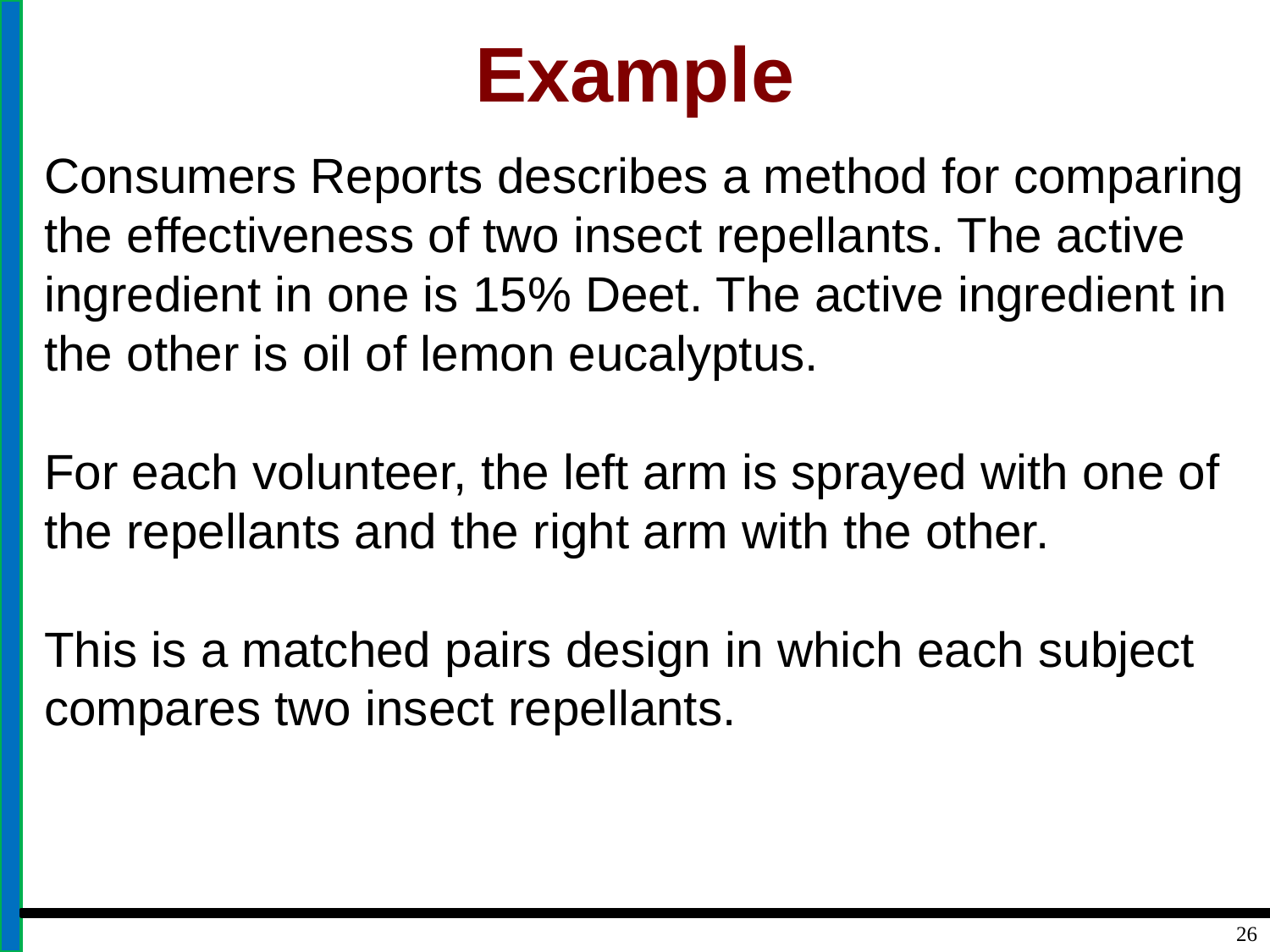

# Example
Consumers Reports describes a method for comparing the effectiveness of two insect repellants. The active ingredient in one is 15% Deet. The active ingredient in the other is oil of lemon eucalyptus.

For each volunteer, the left arm is sprayed with one of the repellants and the right arm with the other.

This is a matched pairs design in which each subject compares two insect repellants.